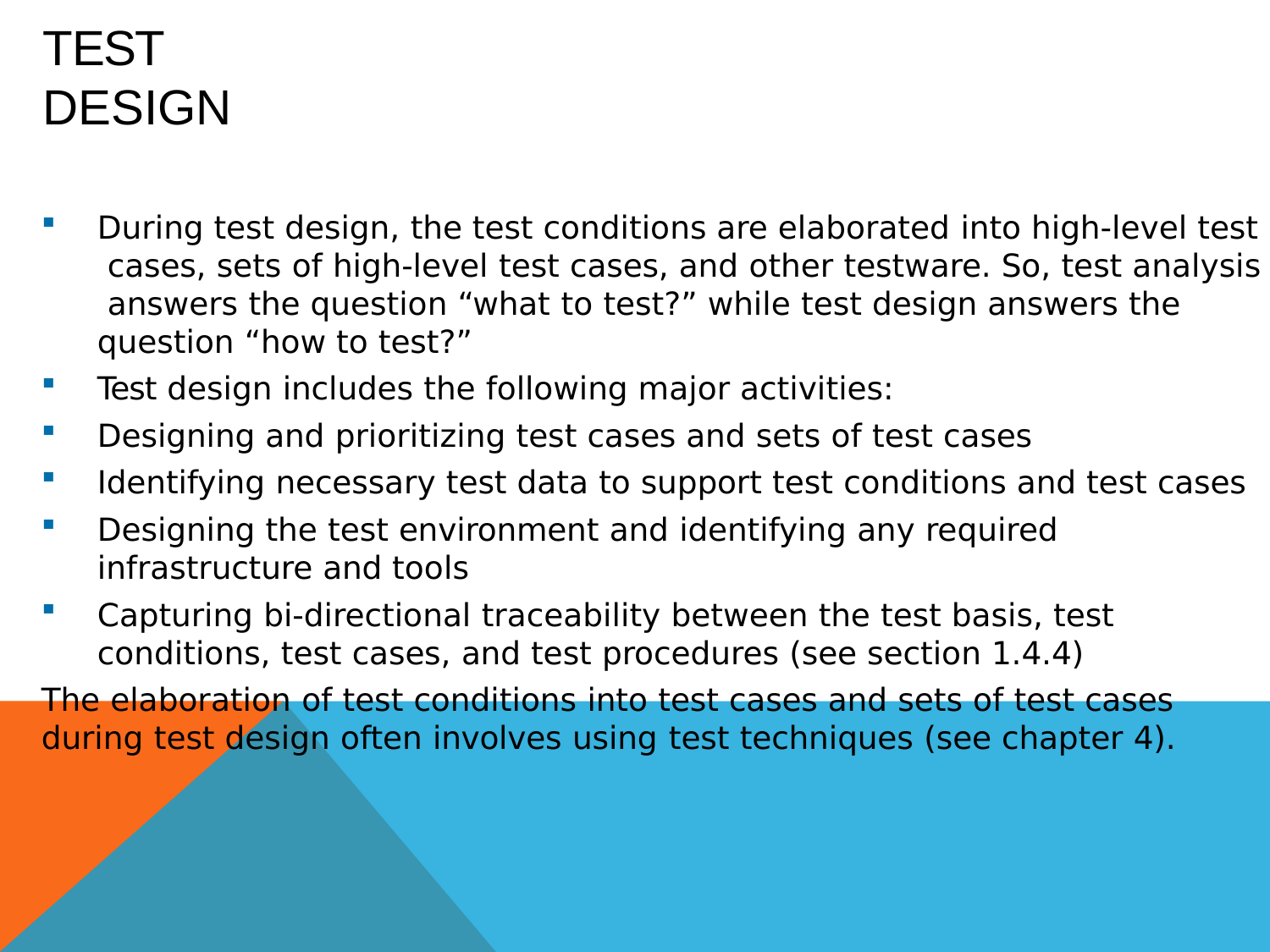

# Test Design
During test design, the test conditions are elaborated into high-level test  cases, sets of high-level test cases, and other testware. So, test analysis  answers the question “what to test?” while test design answers the  question “how to test?”
Test design includes the following major activities:
Designing and prioritizing test cases and sets of test cases
Identifying necessary test data to support test conditions and test cases
Designing the test environment and identifying any required
infrastructure and tools
Capturing bi-directional traceability between the test basis, test
conditions, test cases, and test procedures (see section 1.4.4)
The elaboration of test conditions into test cases and sets of test cases
during test design often involves using test techniques (see chapter 4).